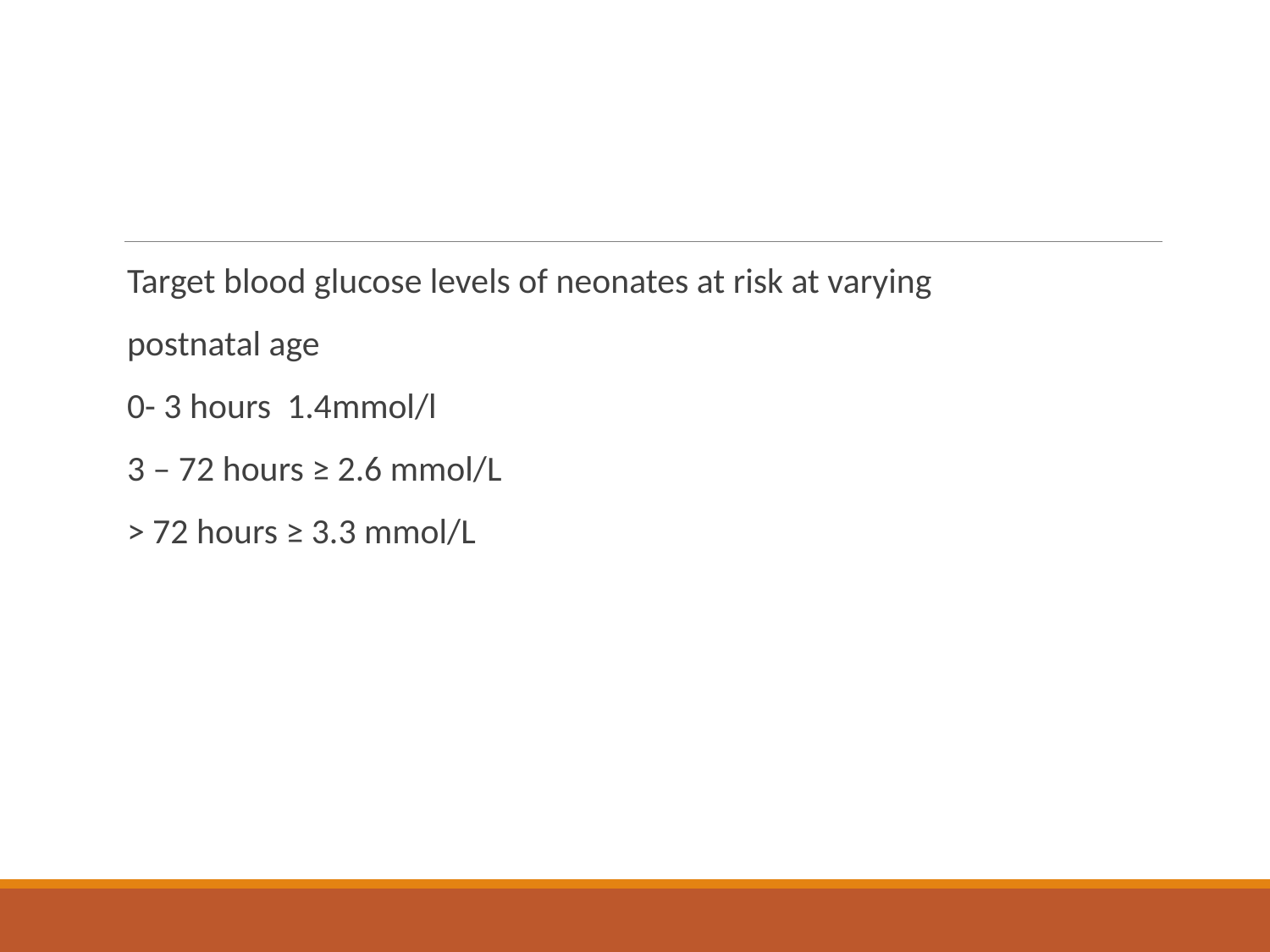

#
Target blood glucose levels of neonates at risk at varying
postnatal age
0- 3 hours  1.4mmol/l
3 – 72 hours ≥ 2.6 mmol/L
> 72 hours ≥ 3.3 mmol/L